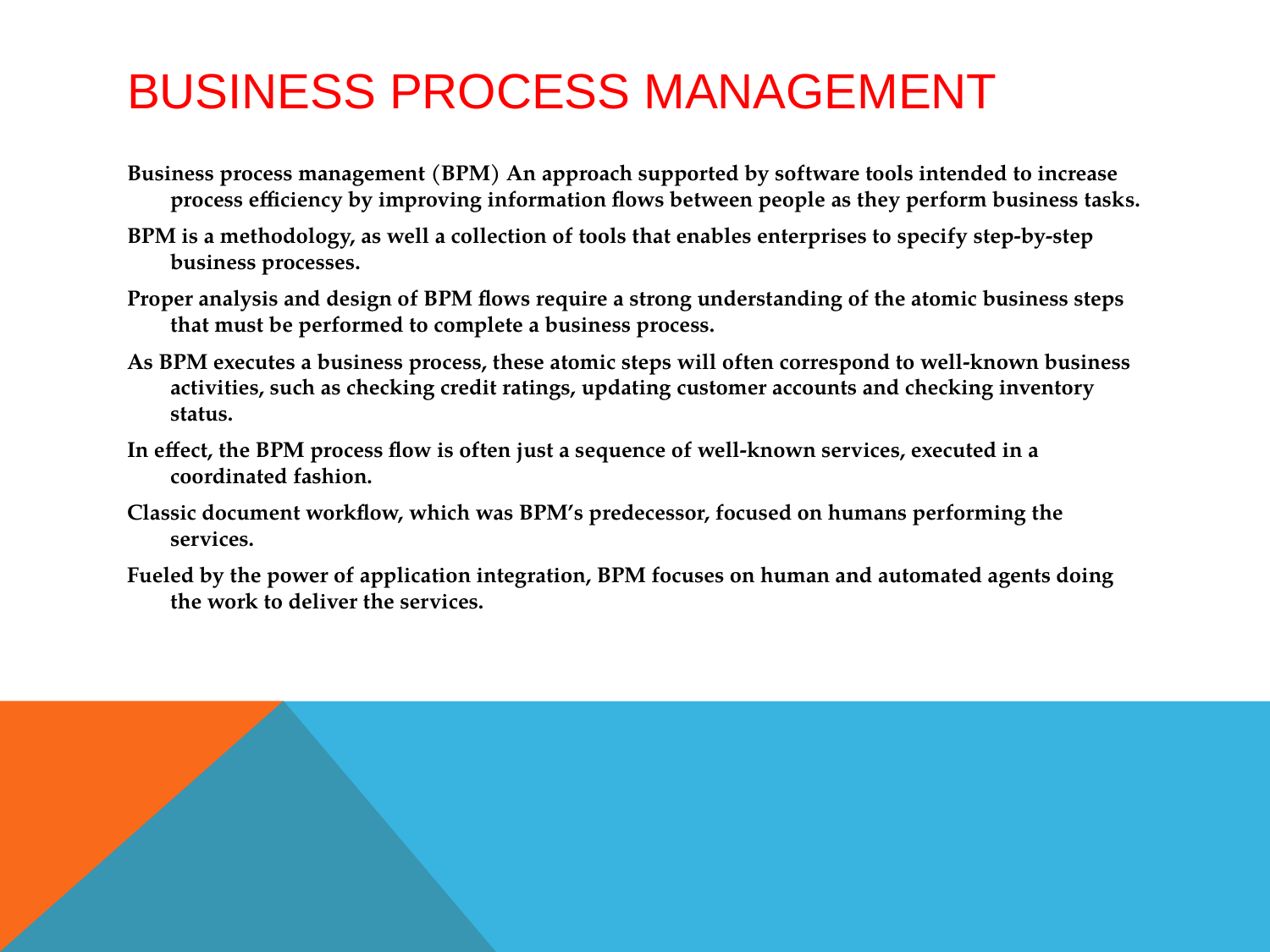

# Business process management
Business process management (BPM) An approach supported by software tools intended to increase process efficiency by improving information flows between people as they perform business tasks.
BPM is a methodology, as well a collection of tools that enables enterprises to specify step-by-step business processes.
Proper analysis and design of BPM flows require a strong understanding of the atomic business steps that must be performed to complete a business process.
As BPM executes a business process, these atomic steps will often correspond to well-known business activities, such as checking credit ratings, updating customer accounts and checking inventory status.
In effect, the BPM process flow is often just a sequence of well-known services, executed in a coordinated fashion.
Classic document workflow, which was BPM’s predecessor, focused on humans performing the services.
Fueled by the power of application integration, BPM focuses on human and automated agents doing the work to deliver the services.